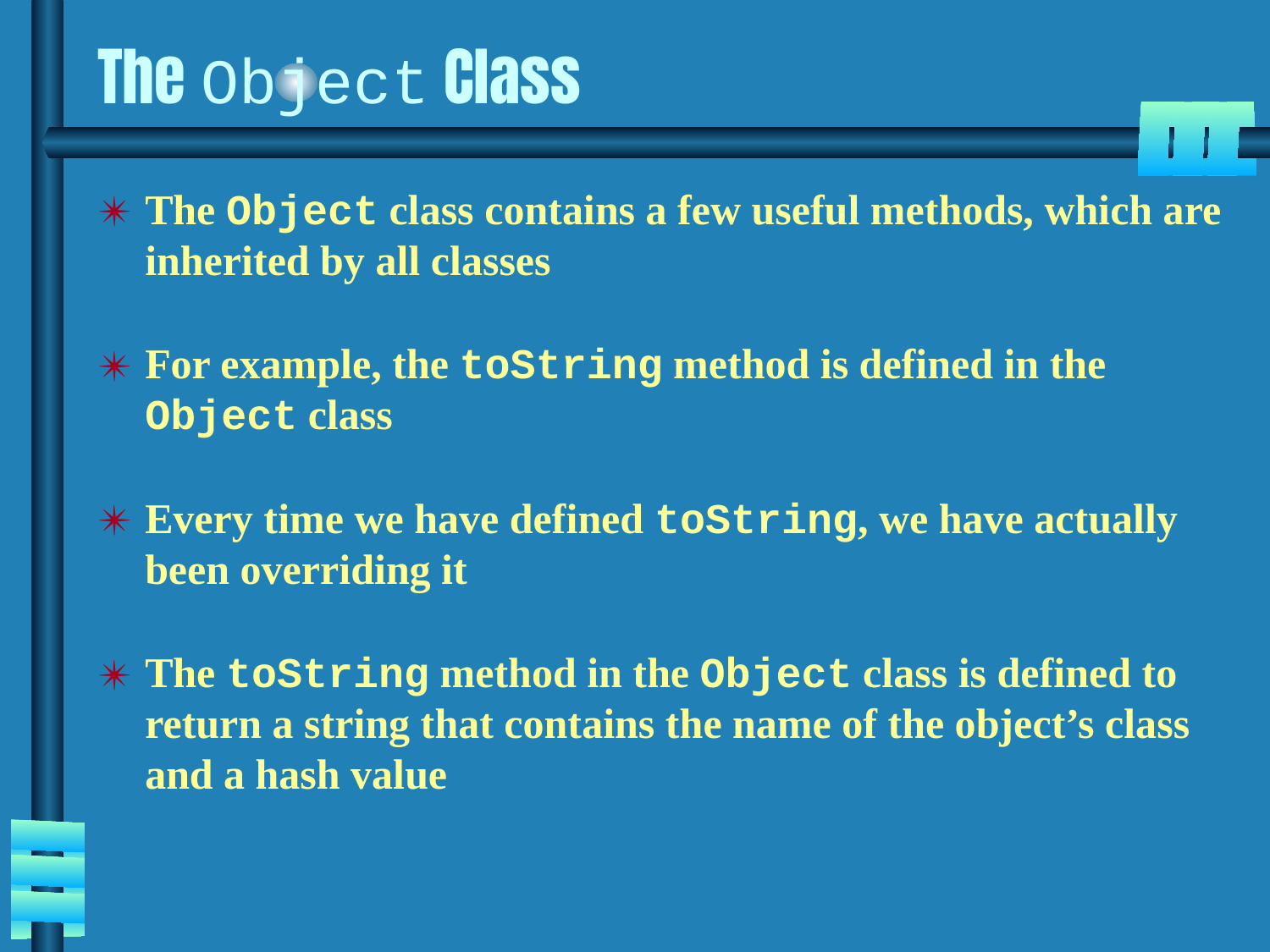

# The Object Class
The Object class contains a few useful methods, which are inherited by all classes

For example, the toString method is defined in the Object class

Every time we have defined toString, we have actually been overriding it

The toString method in the Object class is defined to return a string that contains the name of the object’s class and a hash value